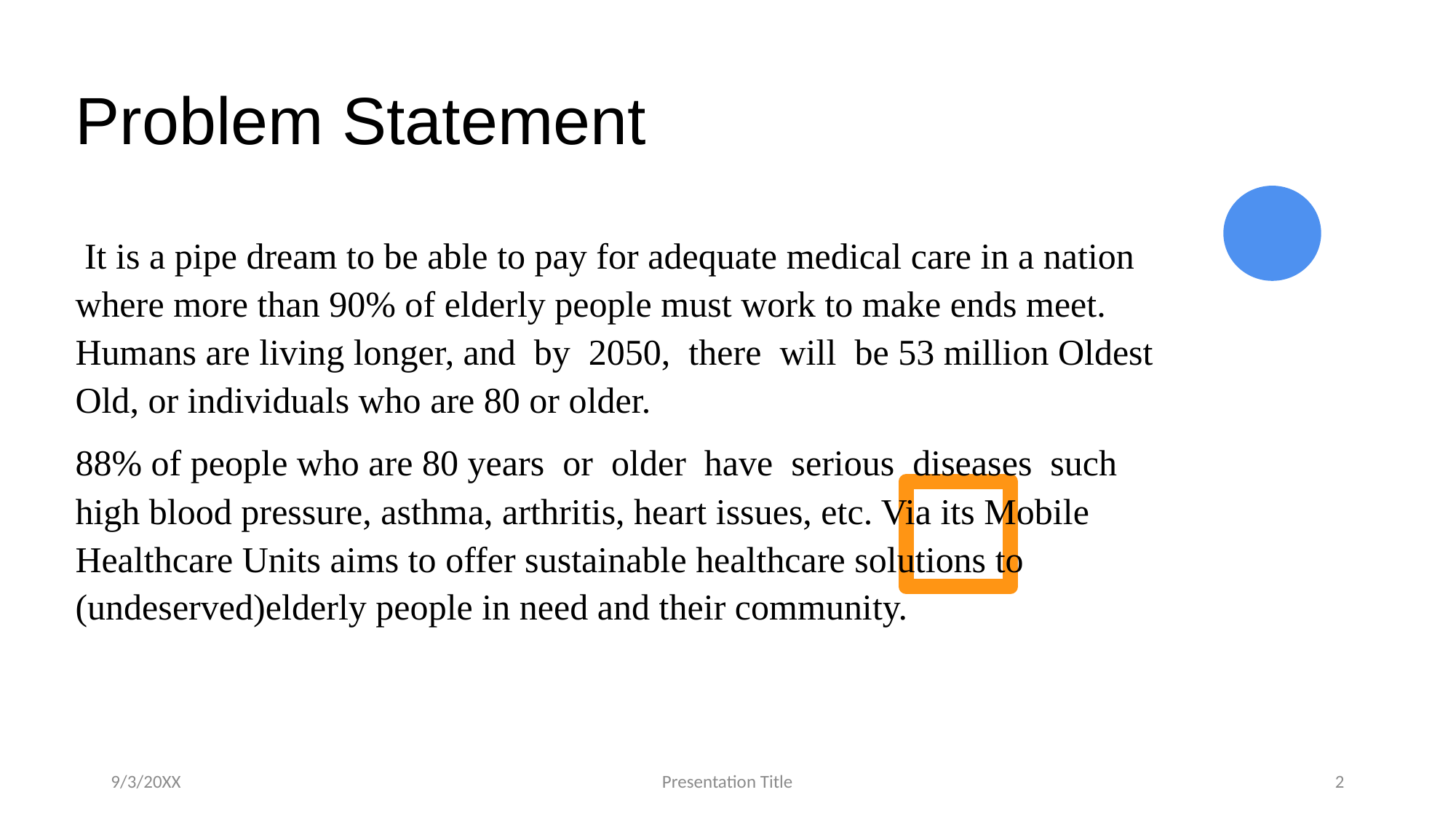

# Problem Statement

 It is a pipe dream to be able to pay for adequate medical care in a nation where more than 90% of elderly people must work to make ends meet. Humans are living longer, and  by  2050,  there  will  be 53 million Oldest Old, or individuals who are 80 or older.
88% of people who are 80 years  or  older  have  serious  diseases  such  high blood pressure, asthma, arthritis, heart issues, etc. Via its Mobile Healthcare Units aims to offer sustainable healthcare solutions to (undeserved)elderly people in need and their community.
9/3/20XX
Presentation Title
2